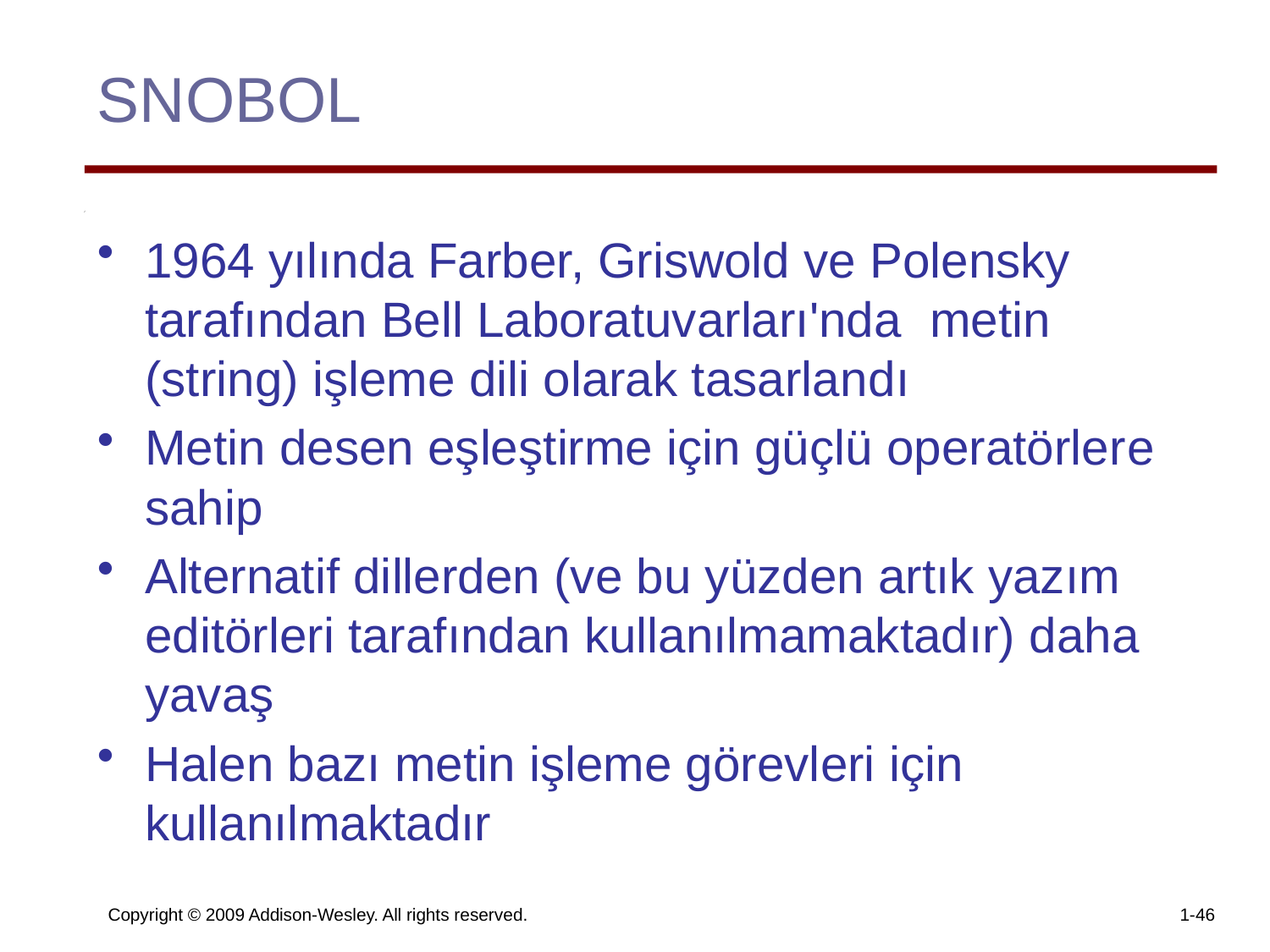

# SNOBOL
1964 yılında Farber, Griswold ve Polensky tarafından Bell Laboratuvarları'nda  metin (string) işleme dili olarak tasarlandı
Metin desen eşleştirme için güçlü operatörlere sahip
Alternatif dillerden (ve bu yüzden artık yazım editörleri tarafından kullanılmamaktadır) daha yavaş
Halen bazı metin işleme görevleri için kullanılmaktadır
Copyright © 2009 Addison-Wesley. All rights reserved.
1-46